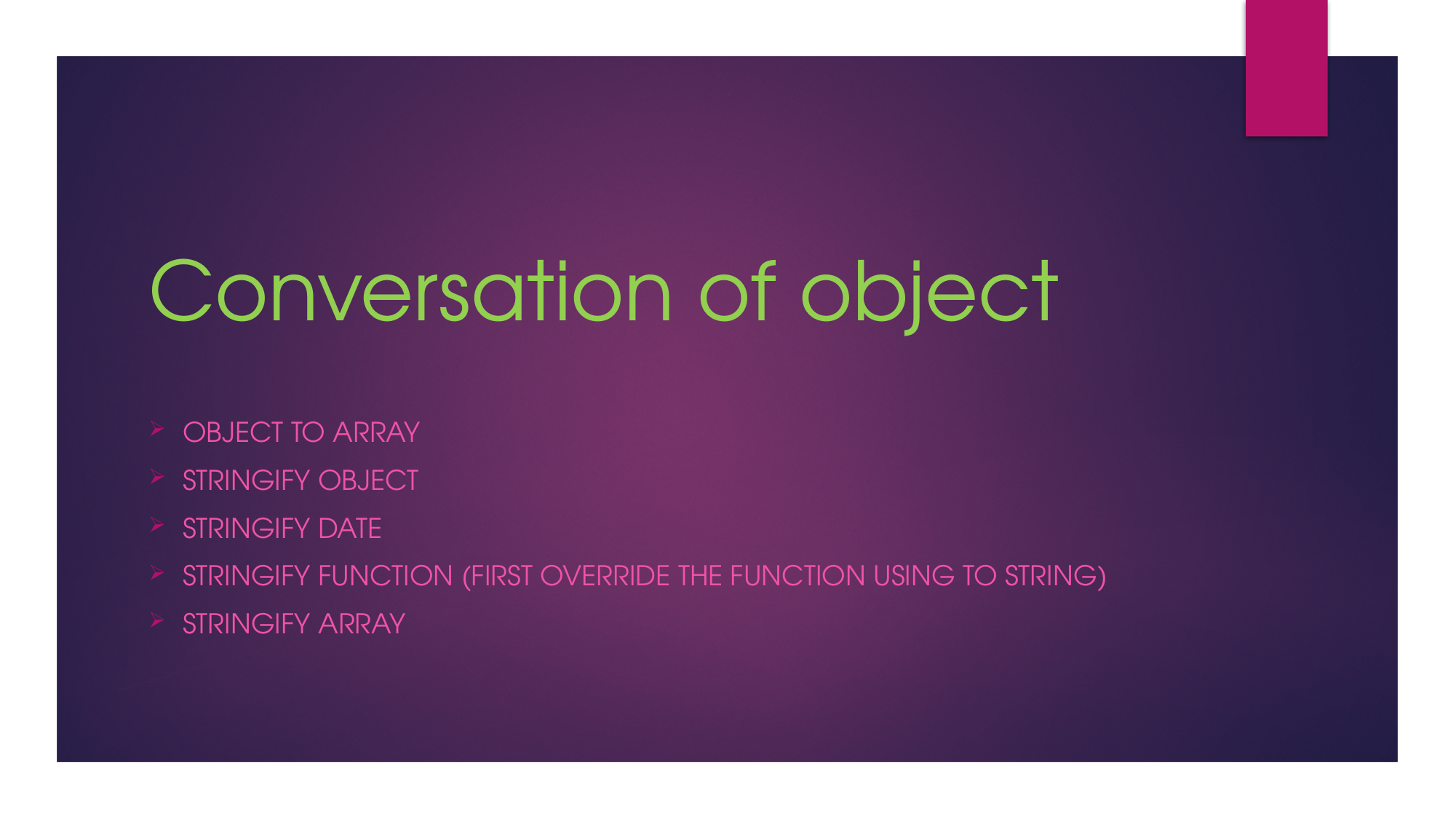

# Conversation of object
Object to array
Stringify object
Stringify date
Stringify function (first override the function using to string)
Stringify array